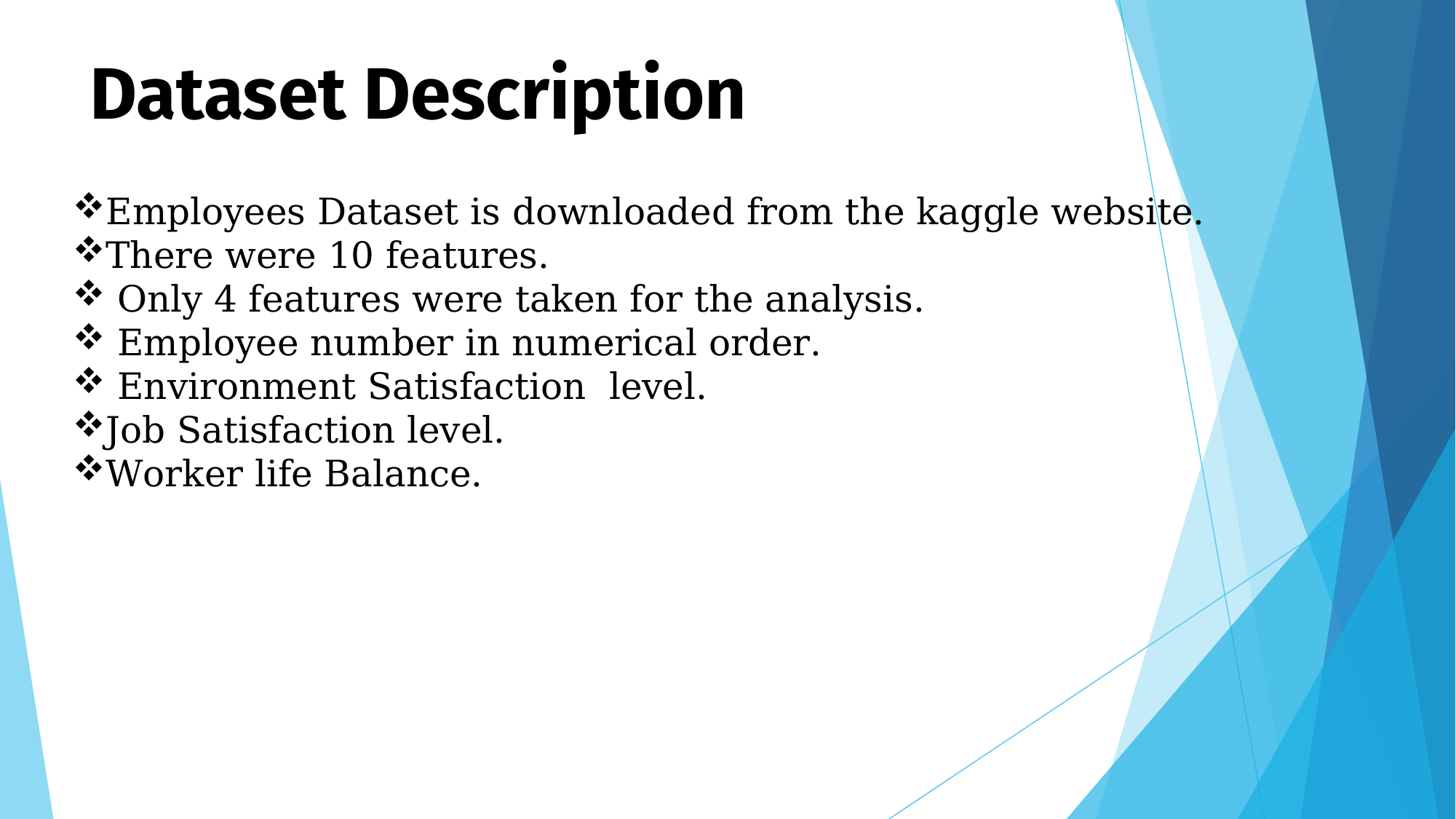

# Dataset Description
Employees Dataset is downloaded from the kaggle website.
There were 10 features.
 Only 4 features were taken for the analysis.
 Employee number in numerical order.
 Environment Satisfaction  level.
Job Satisfaction level.
Worker life Balance.